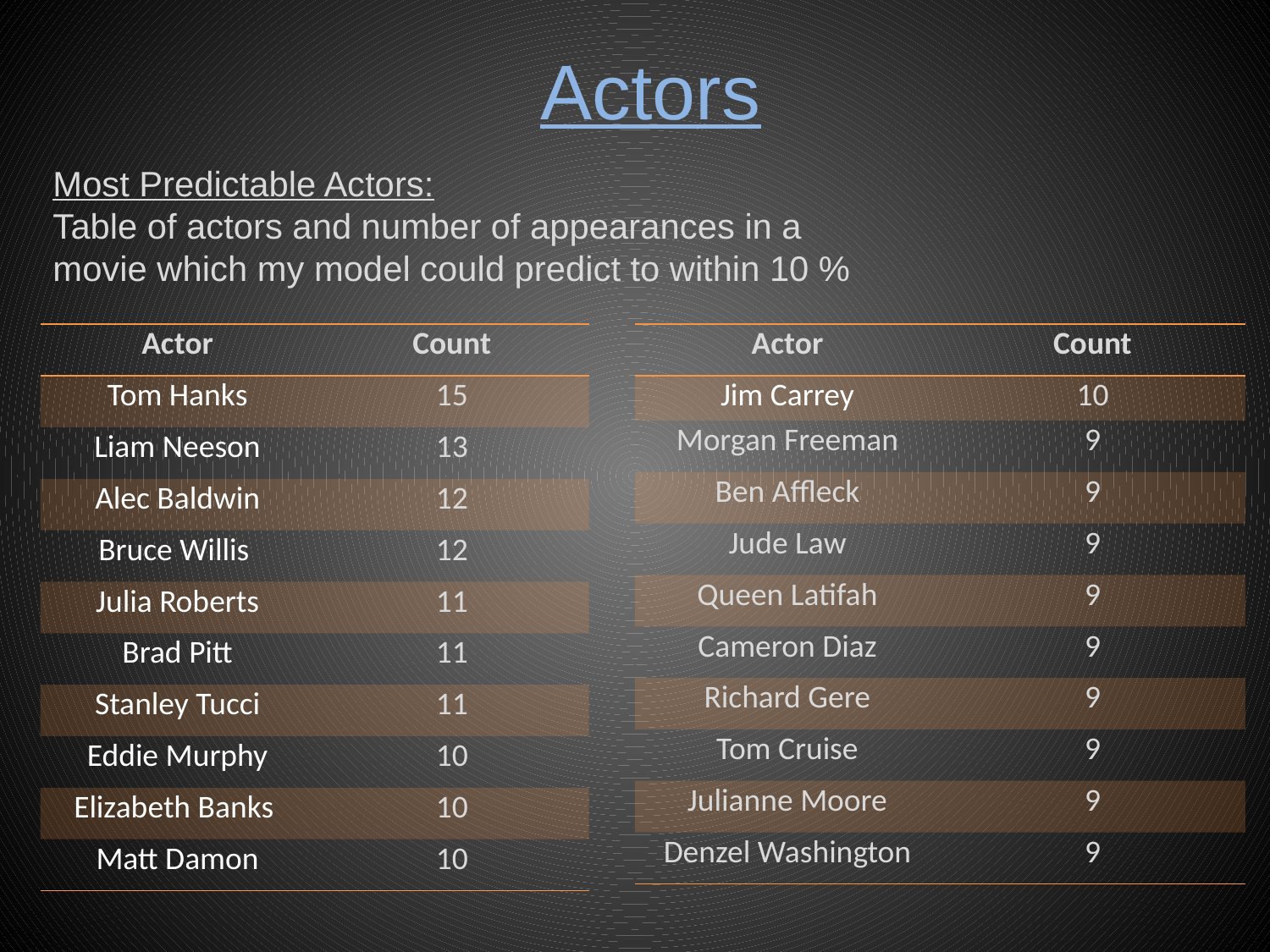

# Actors
Most Predictable Actors:
Table of actors and number of appearances in a movie which my model could predict to within 10 %
| Actor | Count |
| --- | --- |
| Tom Hanks | 15 |
| Liam Neeson | 13 |
| Alec Baldwin | 12 |
| Bruce Willis | 12 |
| Julia Roberts | 11 |
| Brad Pitt | 11 |
| Stanley Tucci | 11 |
| Eddie Murphy | 10 |
| Elizabeth Banks | 10 |
| Matt Damon | 10 |
| Actor | Count |
| --- | --- |
| Jim Carrey | 10 |
| Morgan Freeman | 9 |
| Ben Affleck | 9 |
| Jude Law | 9 |
| Queen Latifah | 9 |
| Cameron Diaz | 9 |
| Richard Gere | 9 |
| Tom Cruise | 9 |
| Julianne Moore | 9 |
| Denzel Washington | 9 |